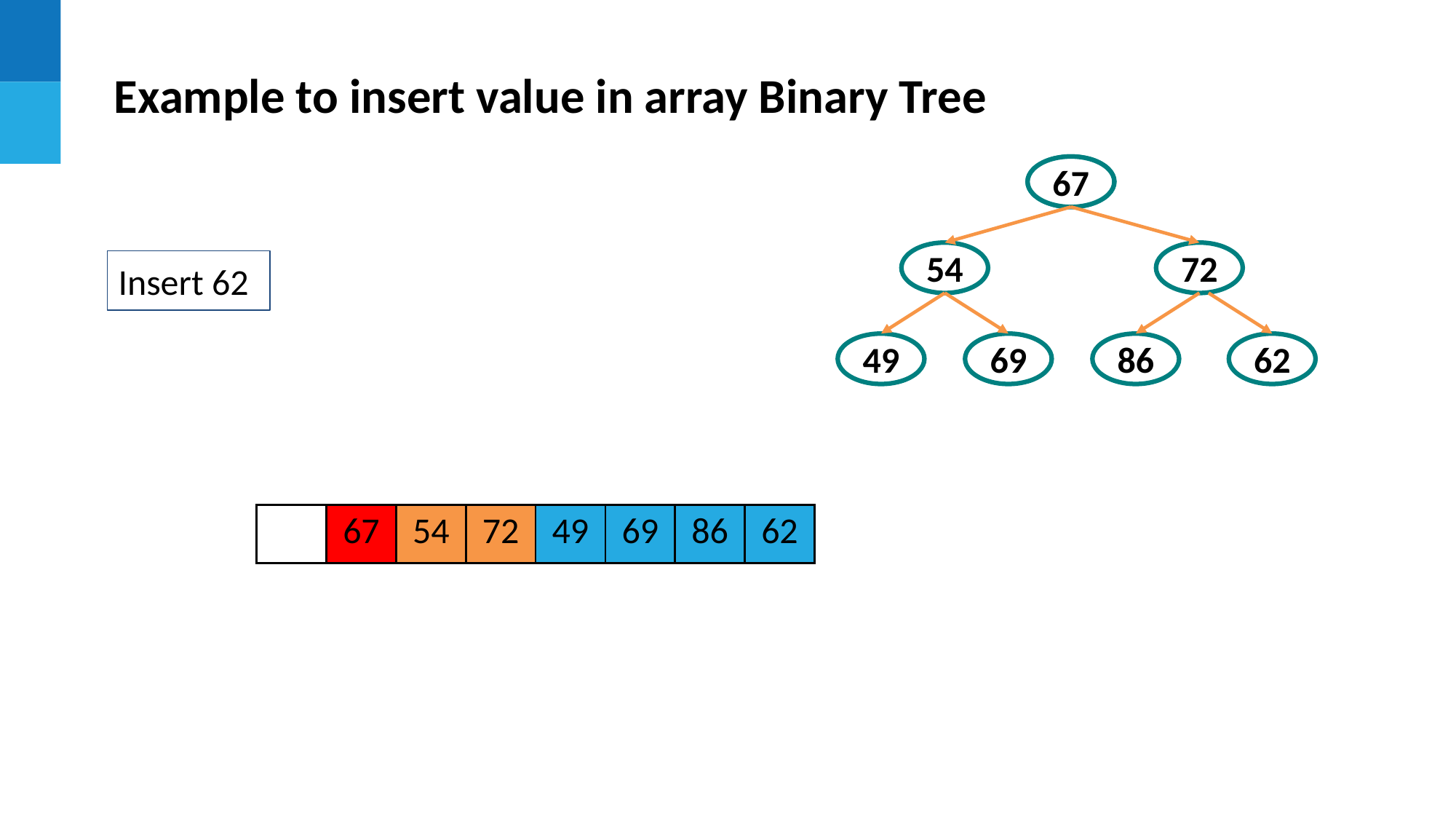

Example to insert value in array Binary Tree
67
67
54
72
Insert 62
49
69
86
62
|  | 67 | 54 | 72 | 49 | 69 | 86 | 62 |
| --- | --- | --- | --- | --- | --- | --- | --- |